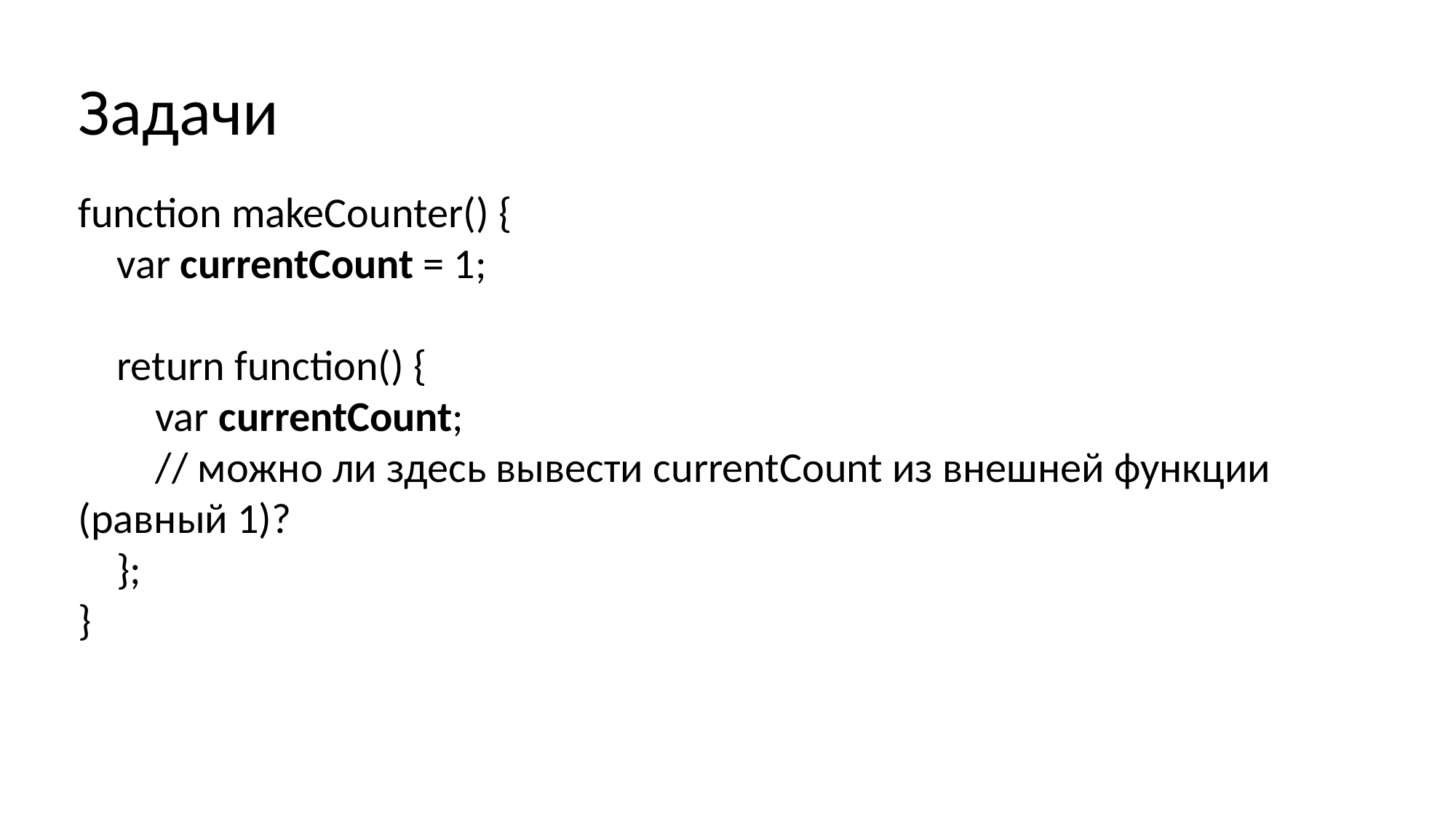

Задачи

function makeCounter() {
    var currentCount = 1;

    return function() {
        var currentCount;
        // можно ли здесь вывести currentCount из внешней функции   (равный 1)?
    };
}